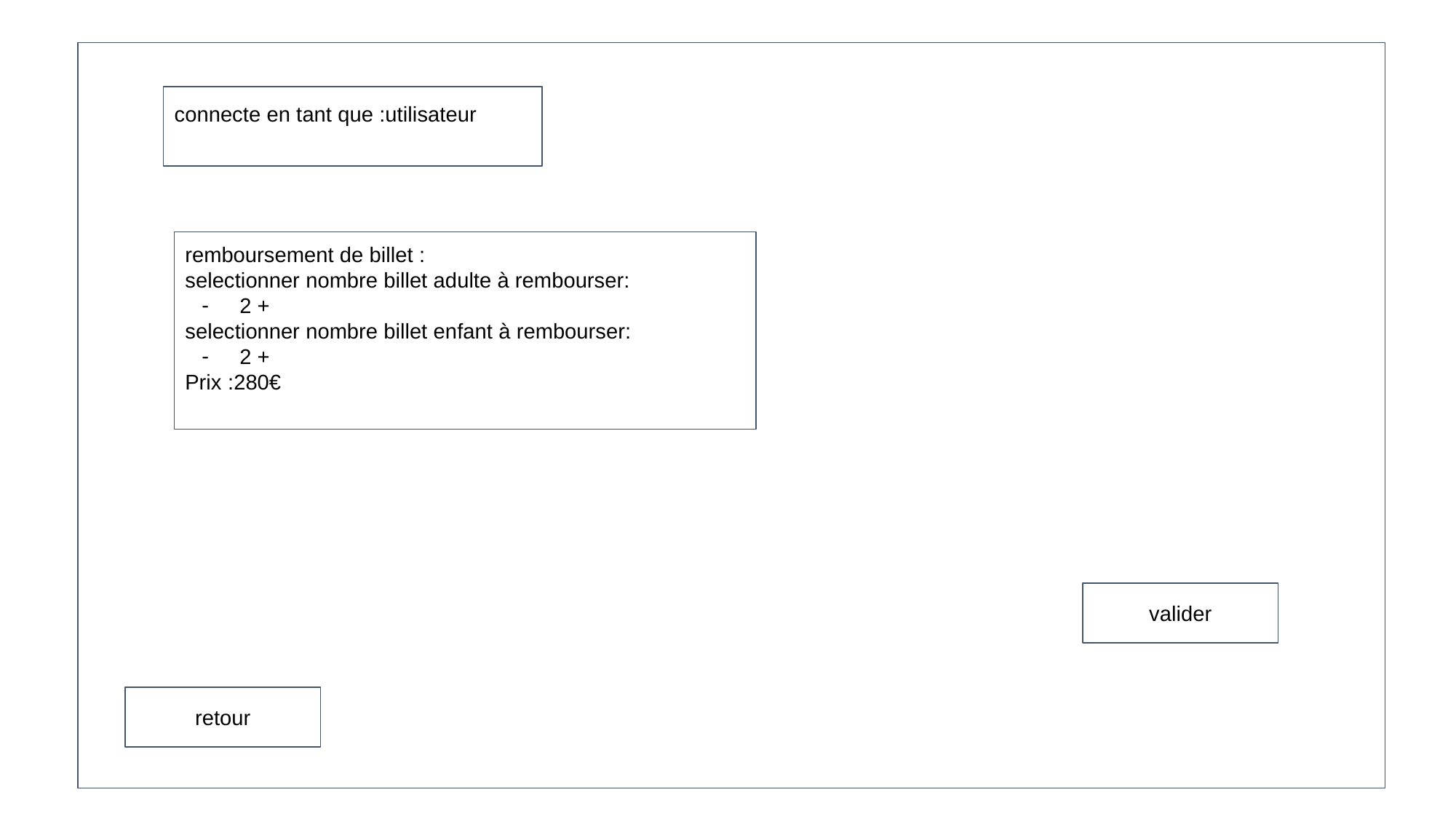

connecte en tant que :utilisateur

remboursement de billet :
selectionner nombre billet adulte à rembourser:
2 +
selectionner nombre billet enfant à rembourser:
2 +
Prix :280€

valider
retour